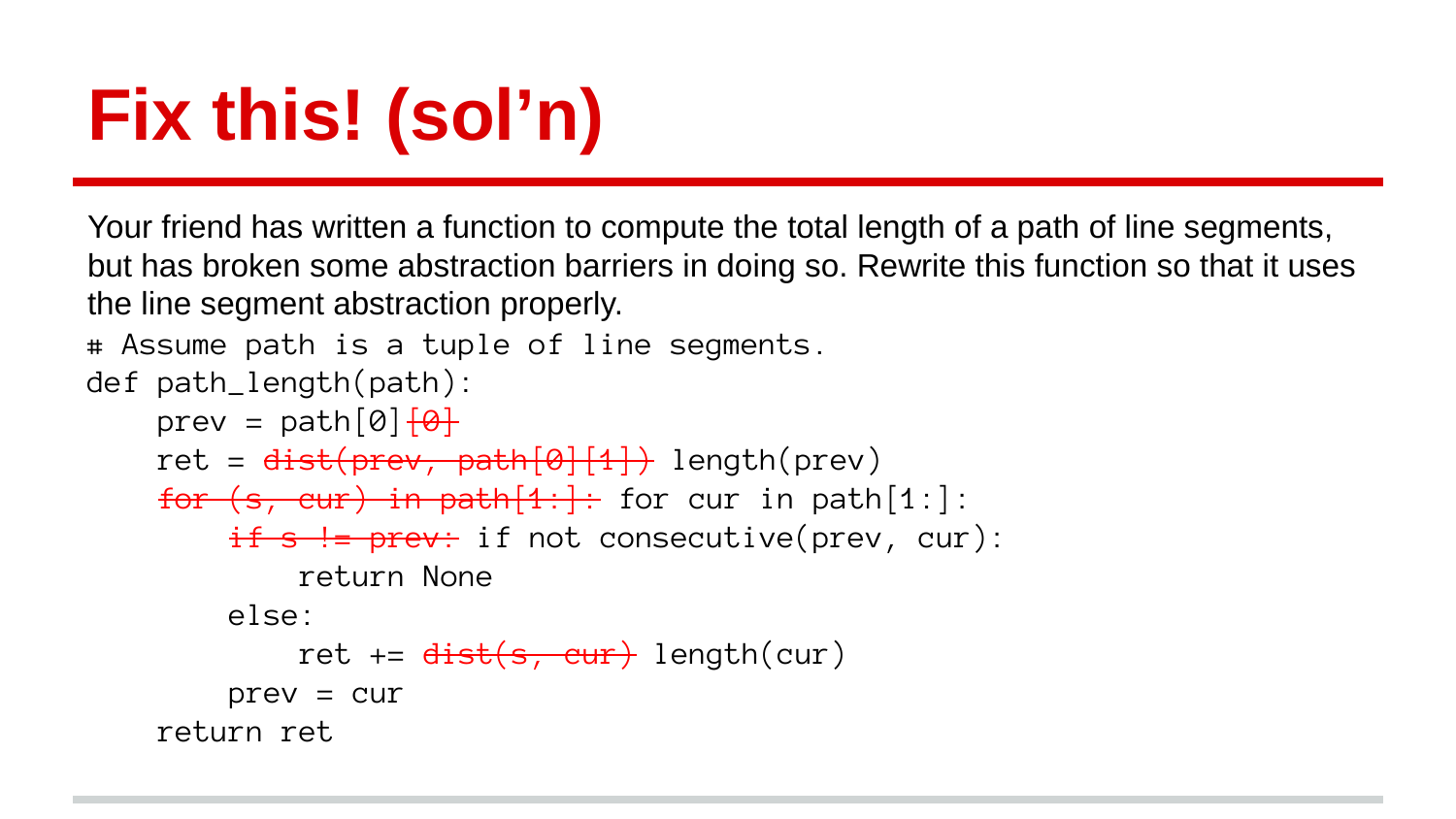

# Fix this! (sol’n)
Your friend has written a function to compute the total length of a path of line segments, but has broken some abstraction barriers in doing so. Rewrite this function so that it uses the line segment abstraction properly.
# Assume path is a tuple of line segments.
def path_length(path):
    prev = path[0][0]
    ret = dist(prev, path[0][1]) length(prev)
    for (s, cur) in path[1:]: for cur in path[1:]:
        if s != prev: if not consecutive(prev, cur):
            return None
        else:
            ret += dist(s, cur) length(cur)
        prev = cur
    return ret